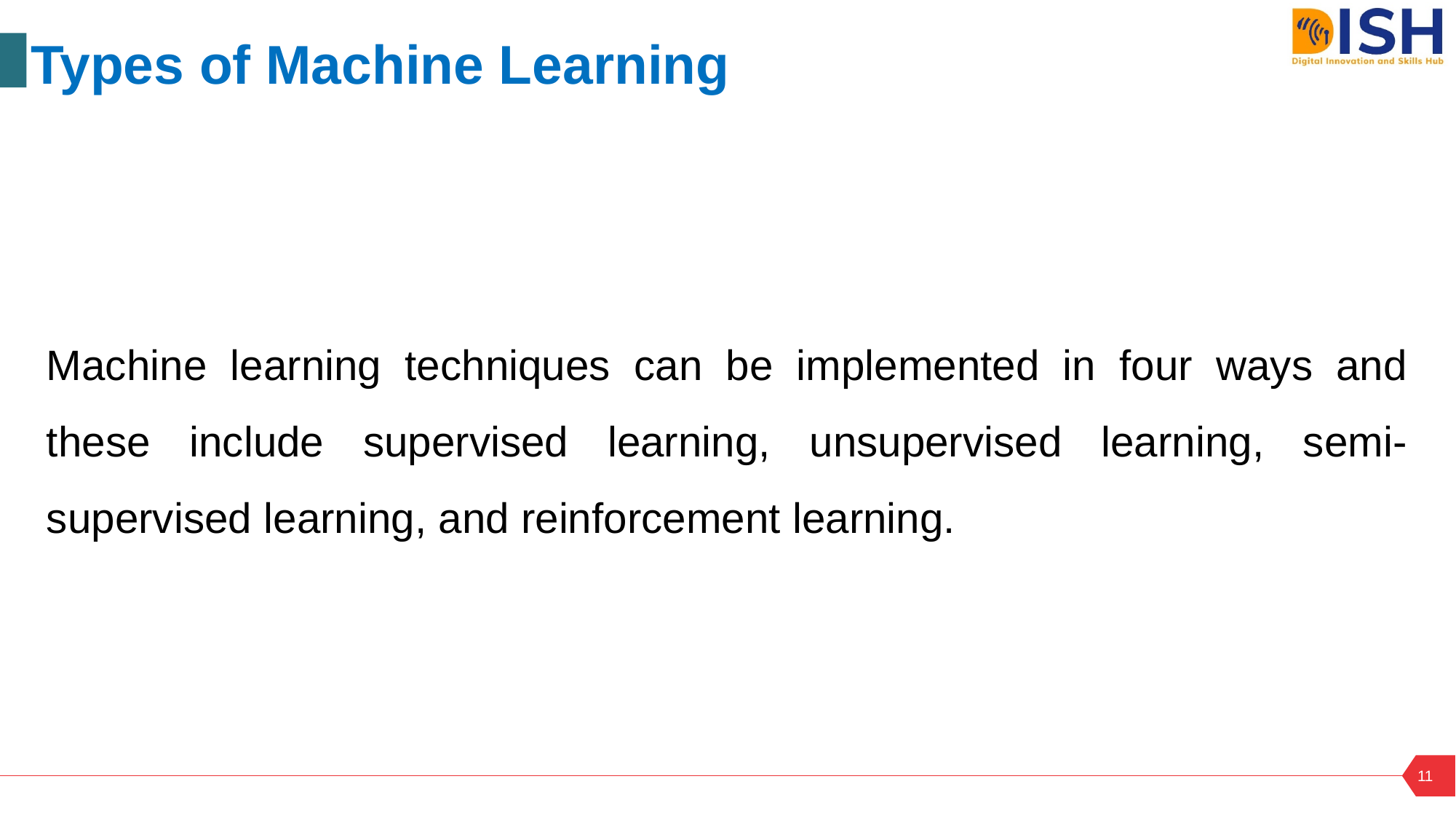

Types of Machine Learning
Machine learning techniques can be implemented in four ways and these include supervised learning, unsupervised learning, semi-supervised learning, and reinforcement learning.